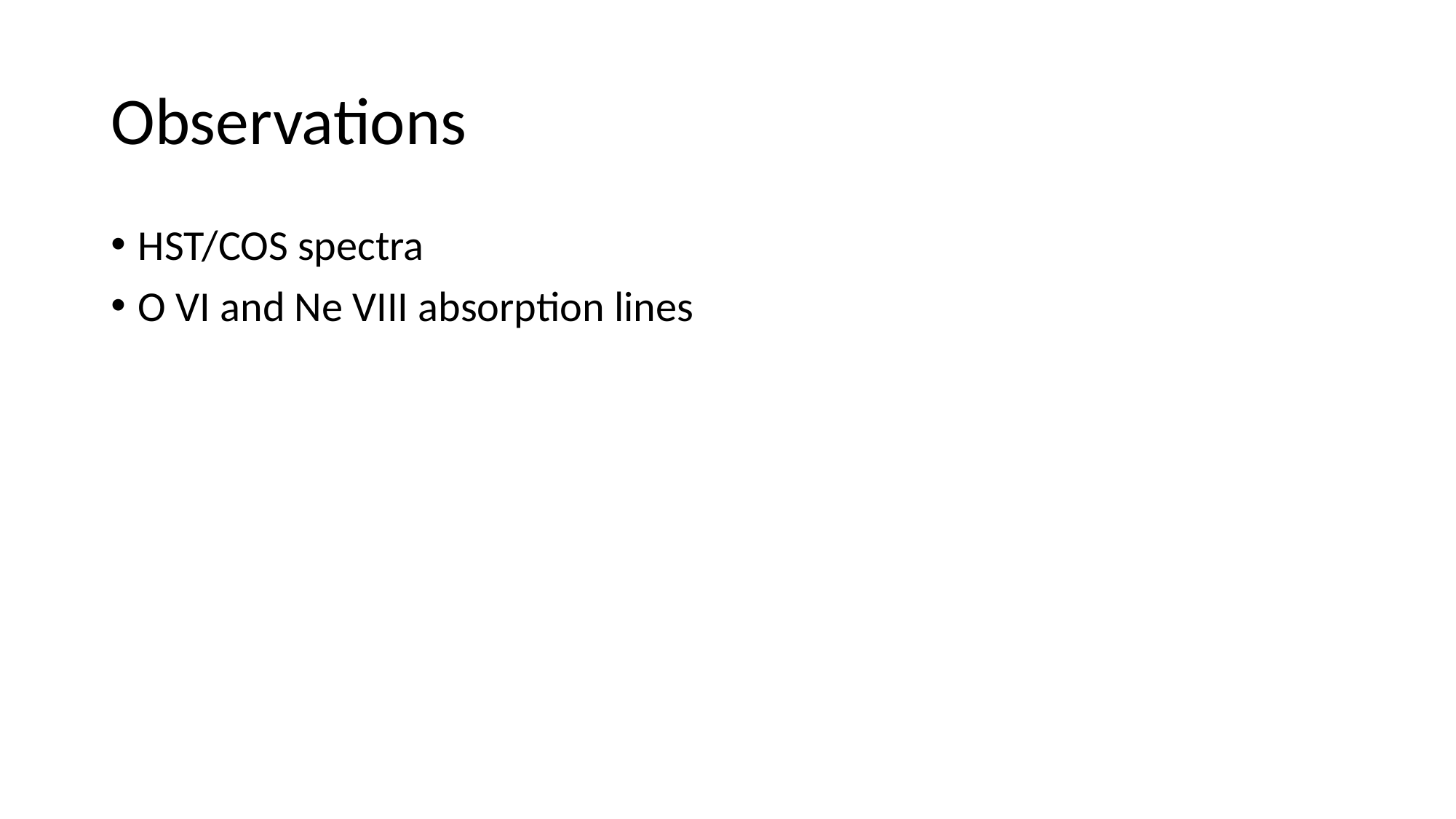

# Observations
HST/COS spectra
O VI and Ne VIII absorption lines